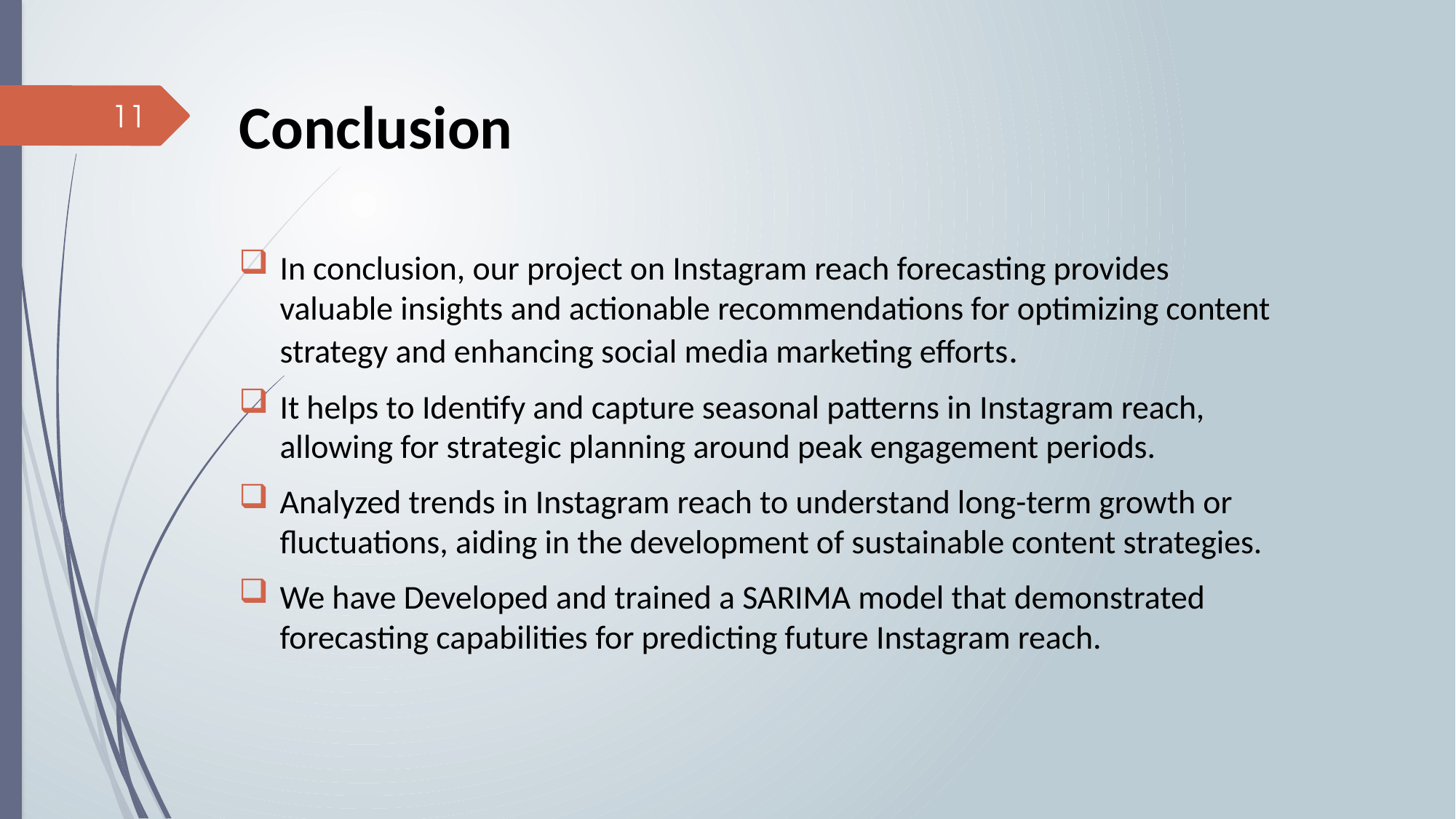

Conclusion

In conclusion, our project on Instagram reach forecasting provides valuable insights and actionable recommendations for optimizing content strategy and enhancing social media marketing efforts.
It helps to Identify and capture seasonal patterns in Instagram reach, allowing for strategic planning around peak engagement periods.
Analyzed trends in Instagram reach to understand long-term growth or fluctuations, aiding in the development of sustainable content strategies.
We have Developed and trained a SARIMA model that demonstrated forecasting capabilities for predicting future Instagram reach.
11